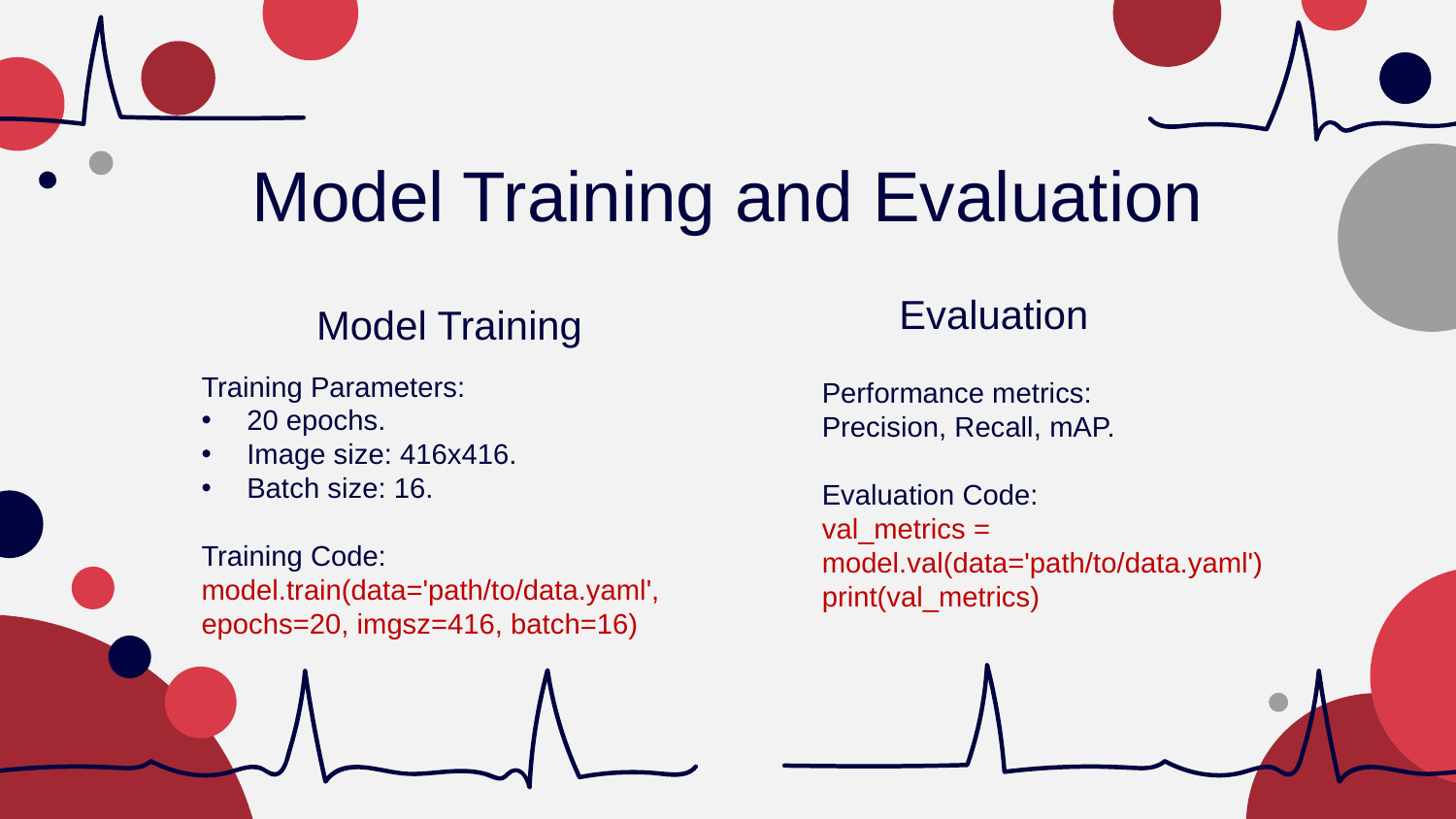

# Model Training and Evaluation
Evaluation
Model Training
Training Parameters:
20 epochs.
Image size: 416x416.
Batch size: 16.

Training Code:
model.train(data='path/to/data.yaml', epochs=20, imgsz=416, batch=16)
Performance metrics:
Precision, Recall, mAP.

Evaluation Code:
val_metrics = model.val(data='path/to/data.yaml')
print(val_metrics)